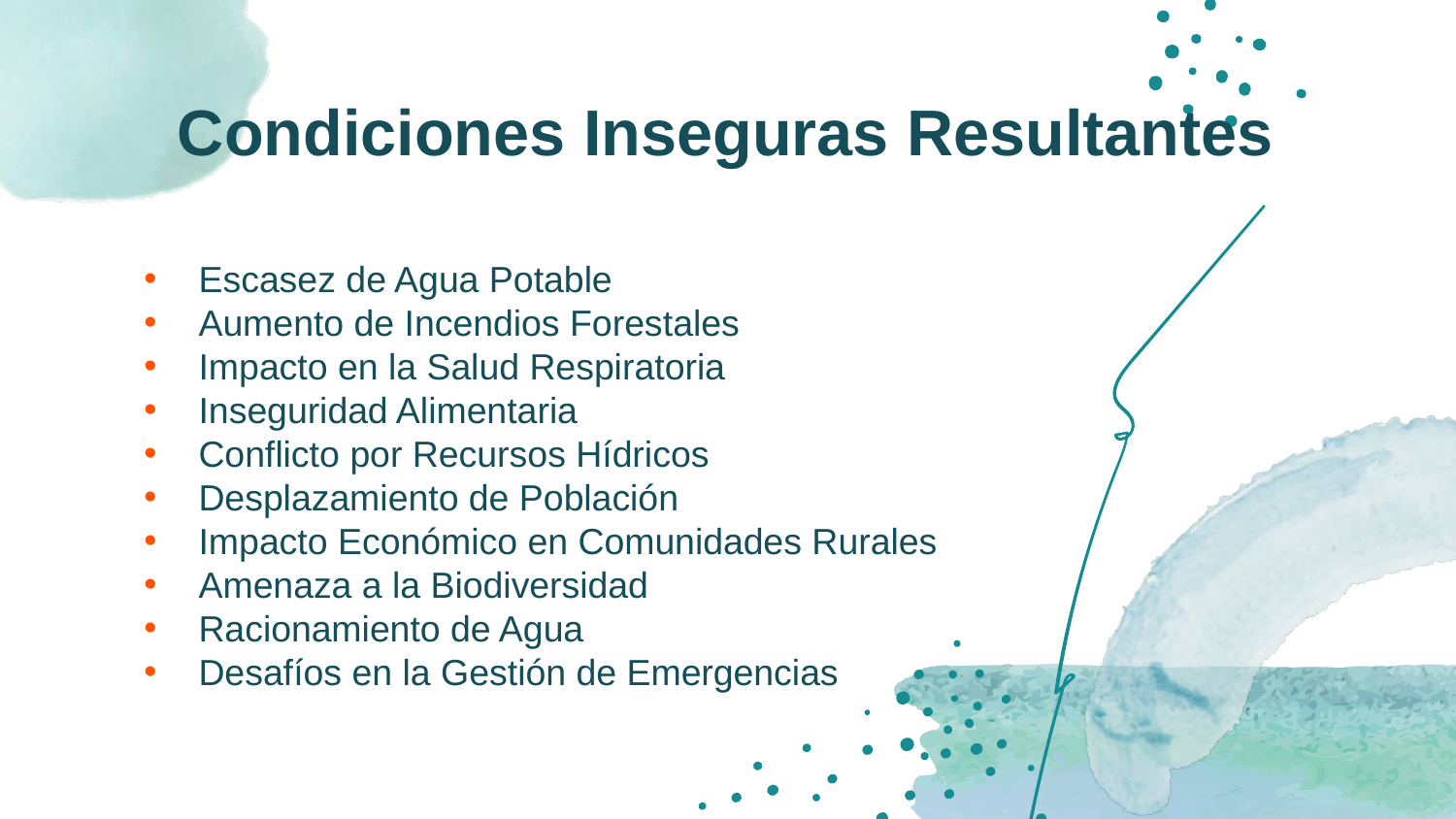

# Condiciones Inseguras Resultantes
Escasez de Agua Potable
Aumento de Incendios Forestales
Impacto en la Salud Respiratoria
Inseguridad Alimentaria
Conflicto por Recursos Hídricos
Desplazamiento de Población
Impacto Económico en Comunidades Rurales
Amenaza a la Biodiversidad
Racionamiento de Agua
Desafíos en la Gestión de Emergencias